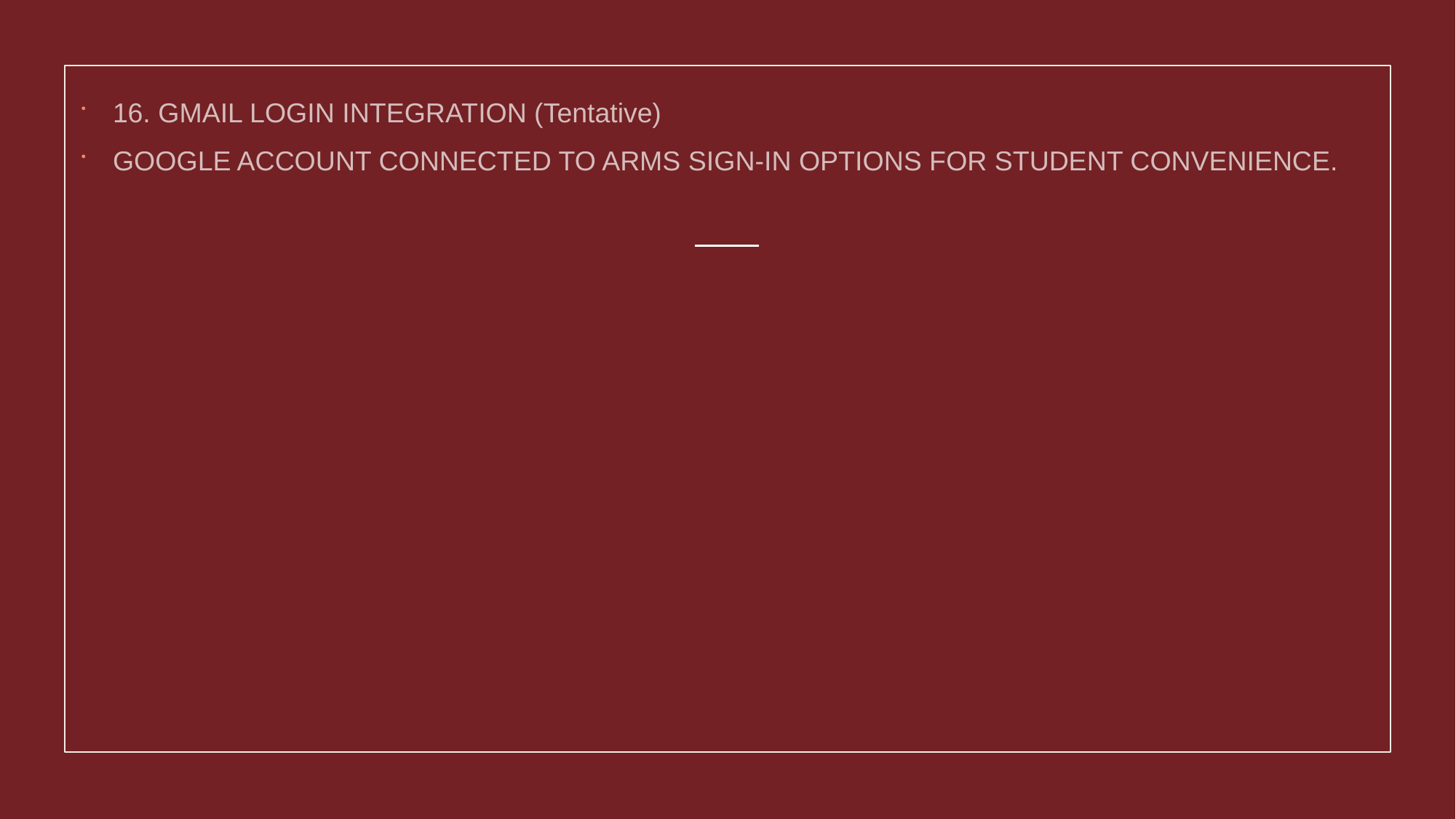

16. GMAIL LOGIN INTEGRATION (Tentative)
GOOGLE ACCOUNT CONNECTED TO ARMS SIGN-IN OPTIONS FOR STUDENT CONVENIENCE.